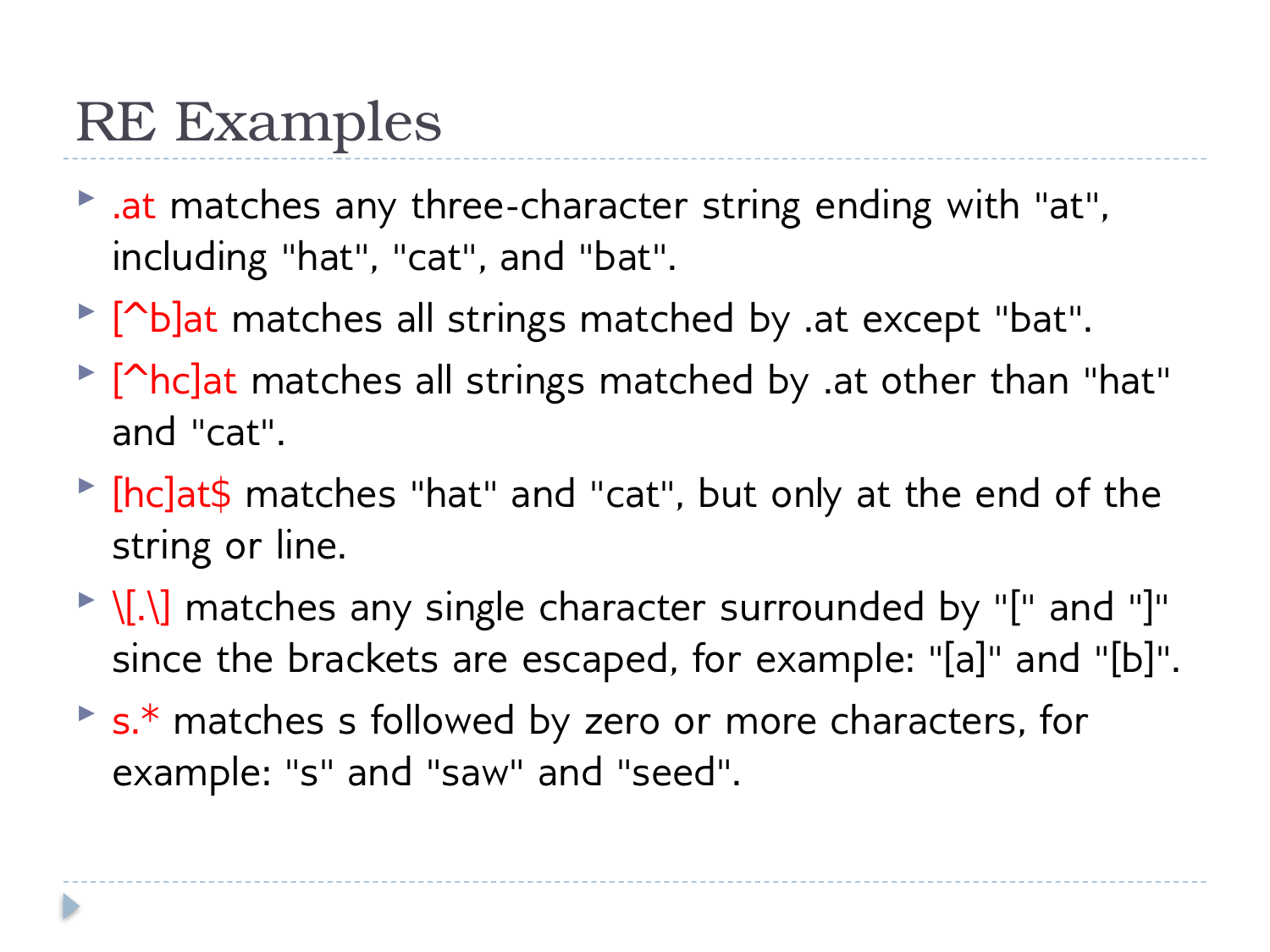

# RE Examples
.at matches any three-character string ending with "at", including "hat", "cat", and "bat".
[^b]at matches all strings matched by .at except "bat".
[^hc]at matches all strings matched by .at other than "hat" and "cat".
[hc]at$ matches "hat" and "cat", but only at the end of the string or line.
\[.\] matches any single character surrounded by "[" and "]" since the brackets are escaped, for example: "[a]" and "[b]".
s.* matches s followed by zero or more characters, for example: "s" and "saw" and "seed".